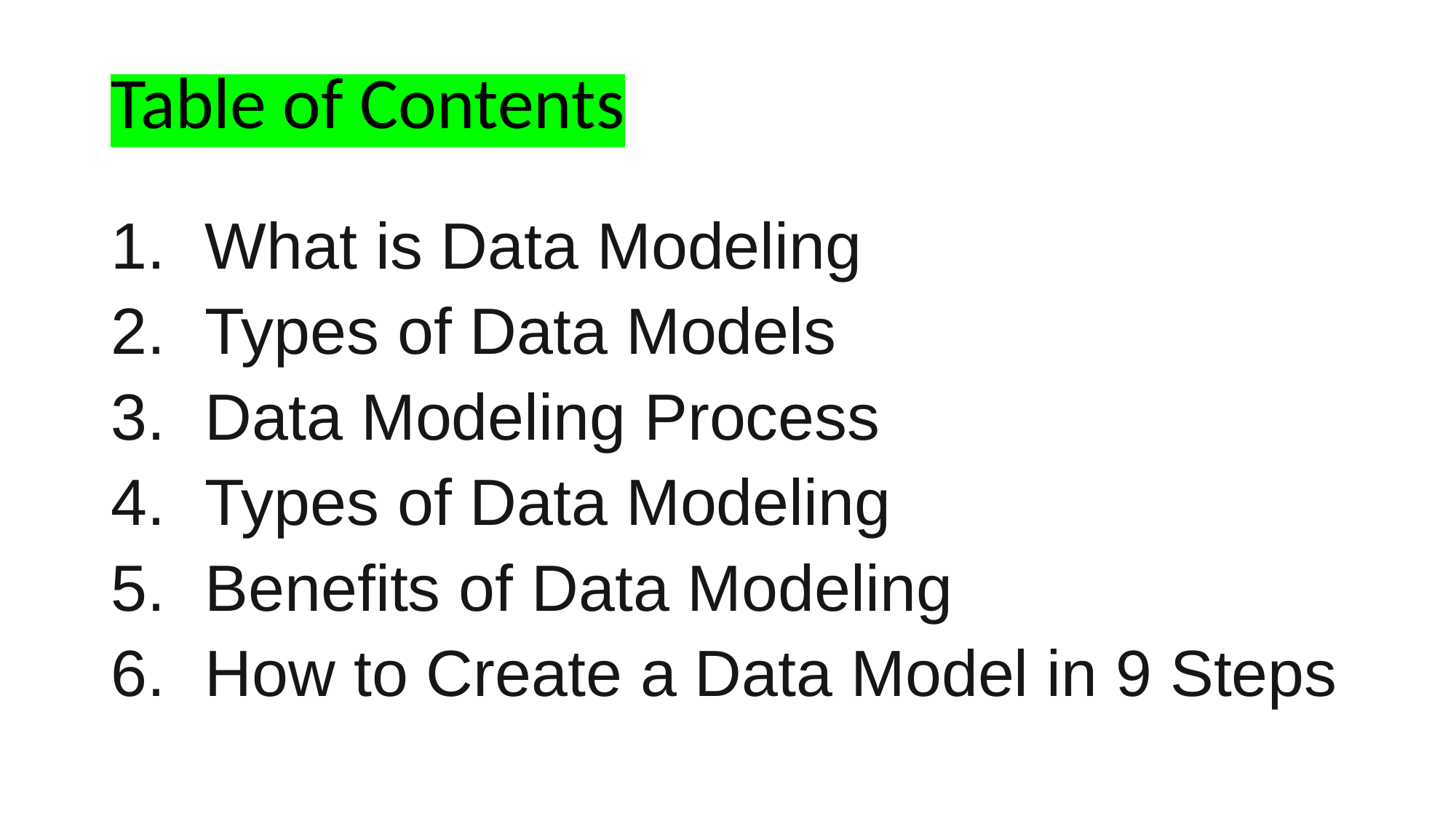

# Table of Contents
What is Data Modeling
Types of Data Models
Data Modeling Process
Types of Data Modeling
Benefits of Data Modeling
How to Create a Data Model in 9 Steps